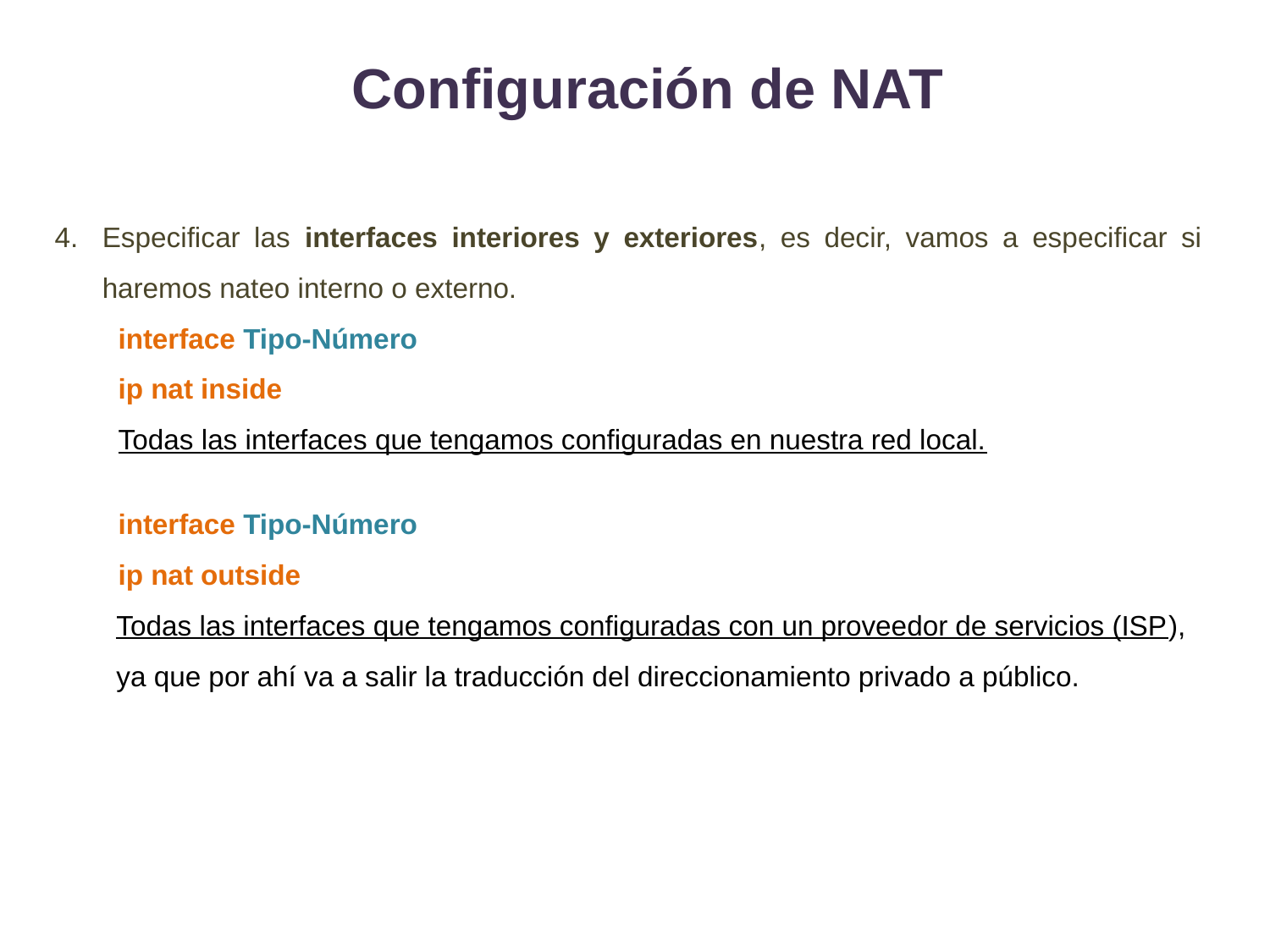

Configuración de NAT

Especificar las interfaces interiores y exteriores, es decir, vamos a especificar si haremos nateo interno o externo.
interface Tipo-Número
ip nat inside
Todas las interfaces que tengamos configuradas en nuestra red local.

interface Tipo-Número
ip nat outside
Todas las interfaces que tengamos configuradas con un proveedor de servicios (ISP), ya que por ahí va a salir la traducción del direccionamiento privado a público.